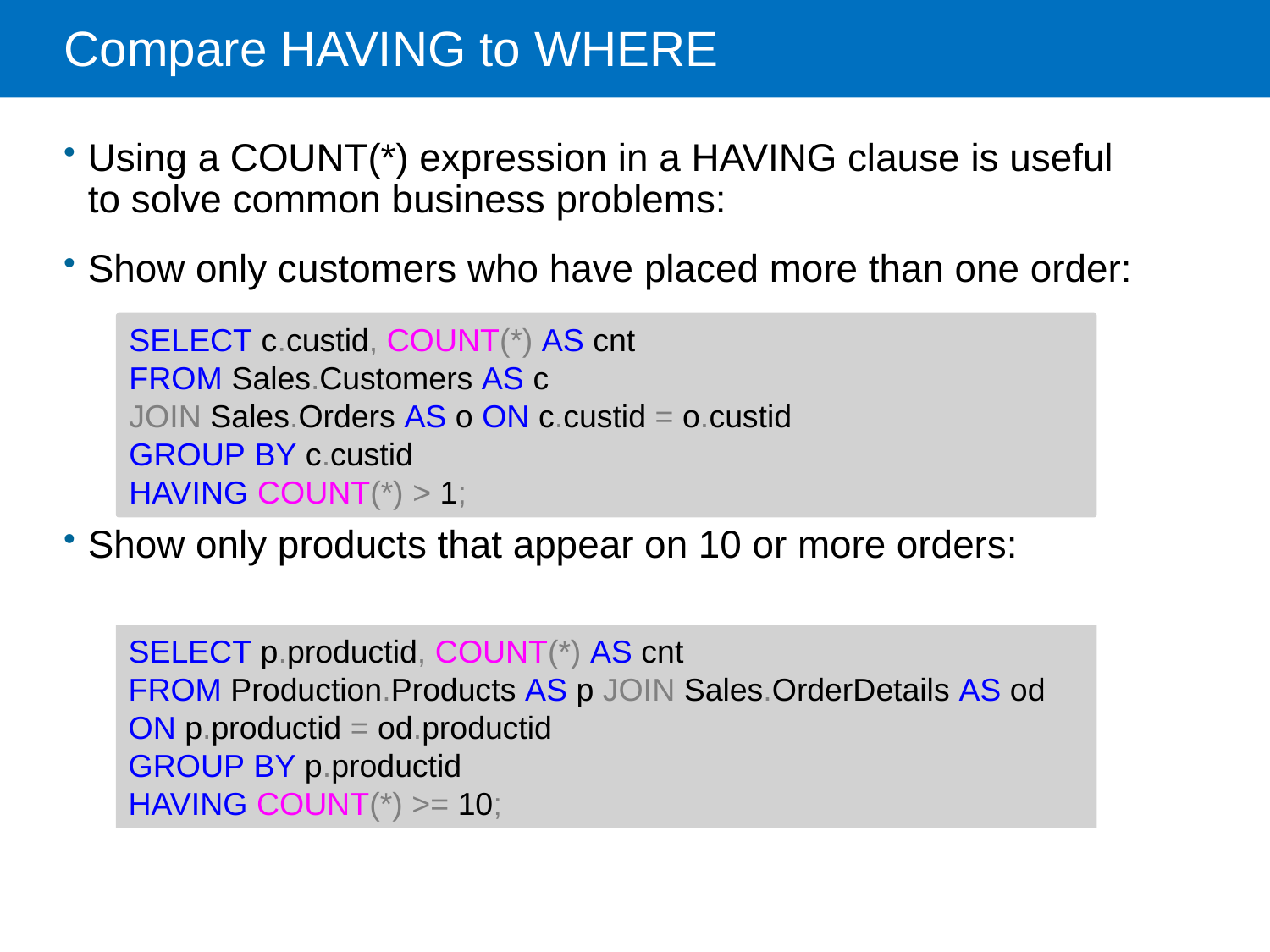

# Compare HAVING to WHERE
Using a COUNT(*) expression in a HAVING clause is useful to solve common business problems:
Show only customers who have placed more than one order:

Show only products that appear on 10 or more orders:
SELECT c.custid, COUNT(*) AS cnt
FROM Sales.Customers AS c
JOIN Sales.Orders AS o ON c.custid = o.custid
GROUP BY c.custid
HAVING COUNT(*) > 1;
SELECT p.productid, COUNT(*) AS cnt
FROM Production.Products AS p JOIN Sales.OrderDetails AS od ON p.productid = od.productid
GROUP BY p.productid
HAVING COUNT(*) >= 10;